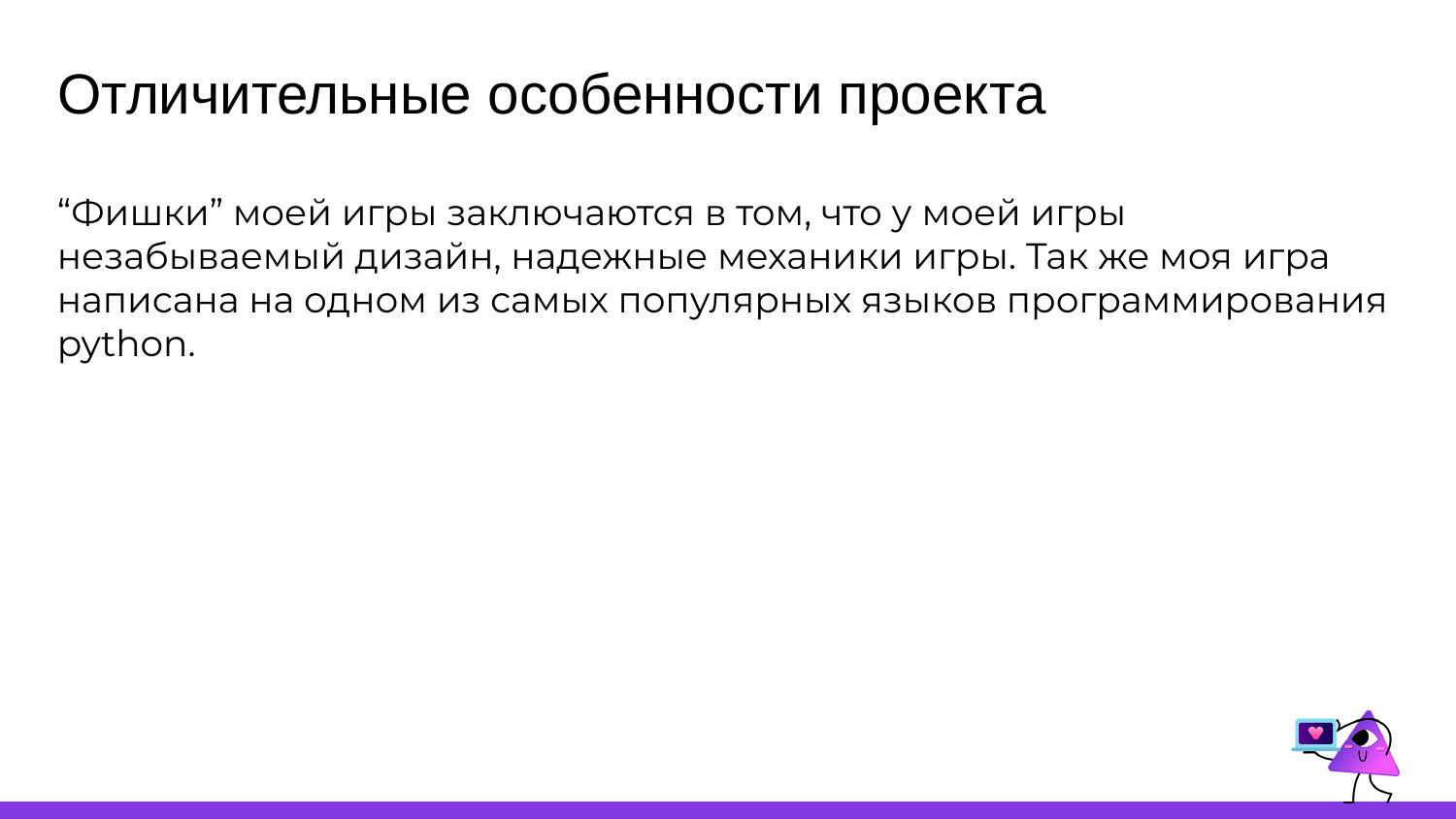

# Отличительные особенности проекта
“Фишки” моей игры заключаются в том, что у моей игры незабываемый дизайн, надежные механики игры. Так же моя игра написана на одном из самых популярных языков программирования python.